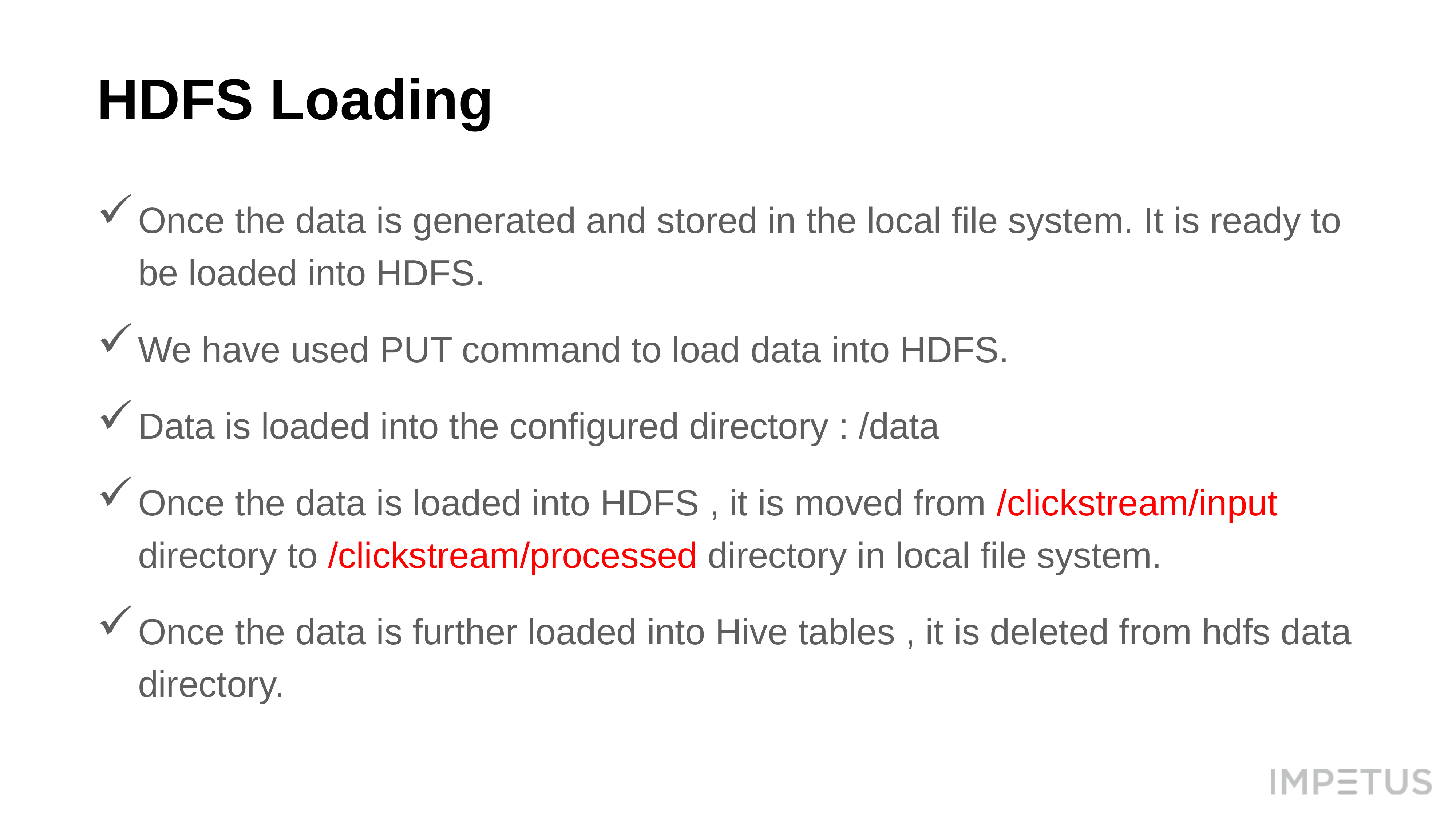

# HDFS Loading
Once the data is generated and stored in the local file system. It is ready to be loaded into HDFS.
We have used PUT command to load data into HDFS.
Data is loaded into the configured directory : /data
Once the data is loaded into HDFS , it is moved from /clickstream/input directory to /clickstream/processed directory in local file system.
Once the data is further loaded into Hive tables , it is deleted from hdfs data directory.